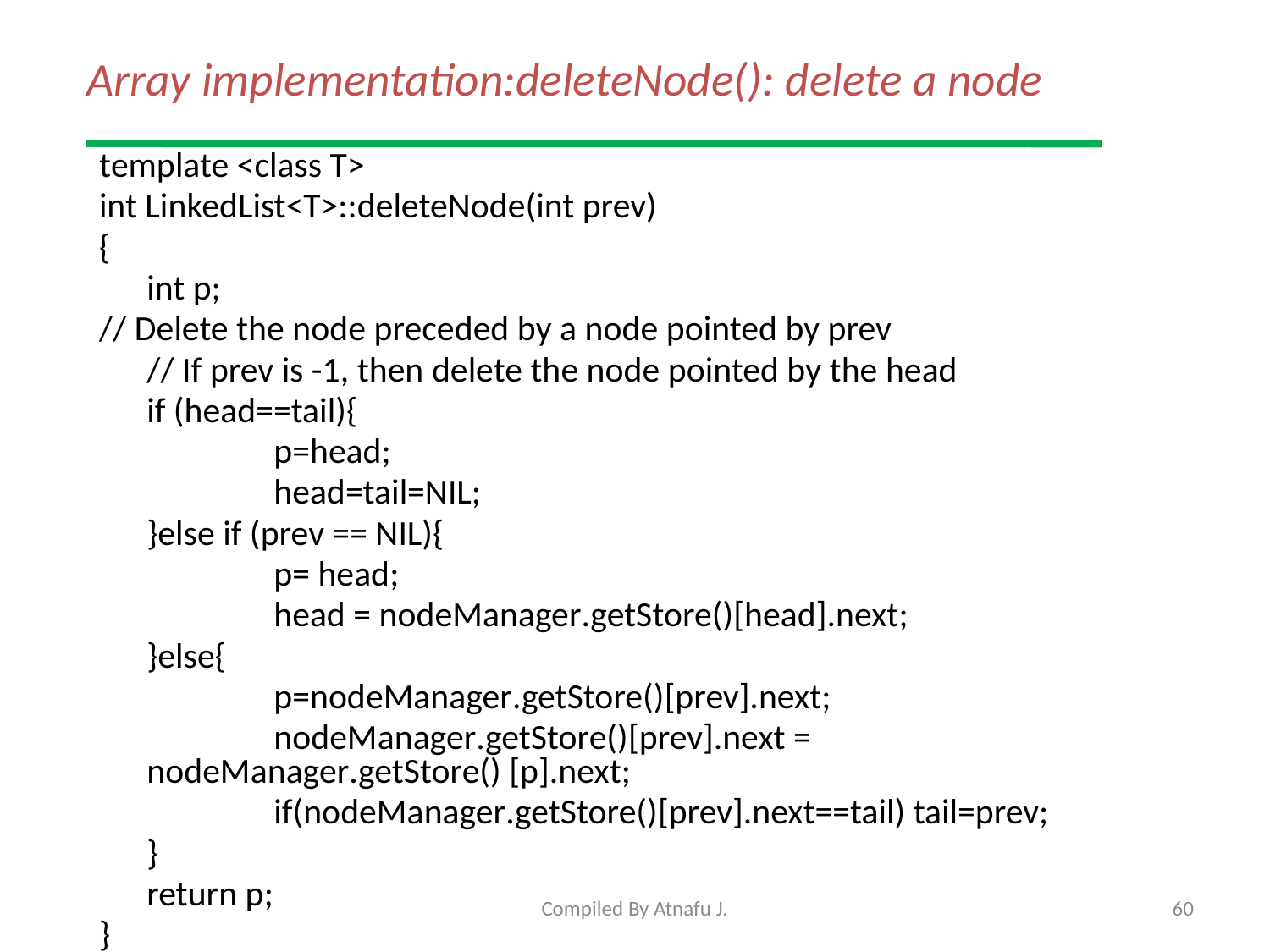

# Array implementation:deleteNode(): delete a node
template <class T>
int LinkedList<T>::deleteNode(int prev)
{
	int p;
// Delete the node preceded by a node pointed by prev
	// If prev is -1, then delete the node pointed by the head
	if (head==tail){
		p=head;
		head=tail=NIL;
	}else if (prev == NIL){
		p= head;
		head = nodeManager.getStore()[head].next;
	}else{
		p=nodeManager.getStore()[prev].next;
		nodeManager.getStore()[prev].next = nodeManager.getStore() [p].next;
		if(nodeManager.getStore()[prev].next==tail) tail=prev;
	}
	return p;
}
Compiled By Atnafu J.
60